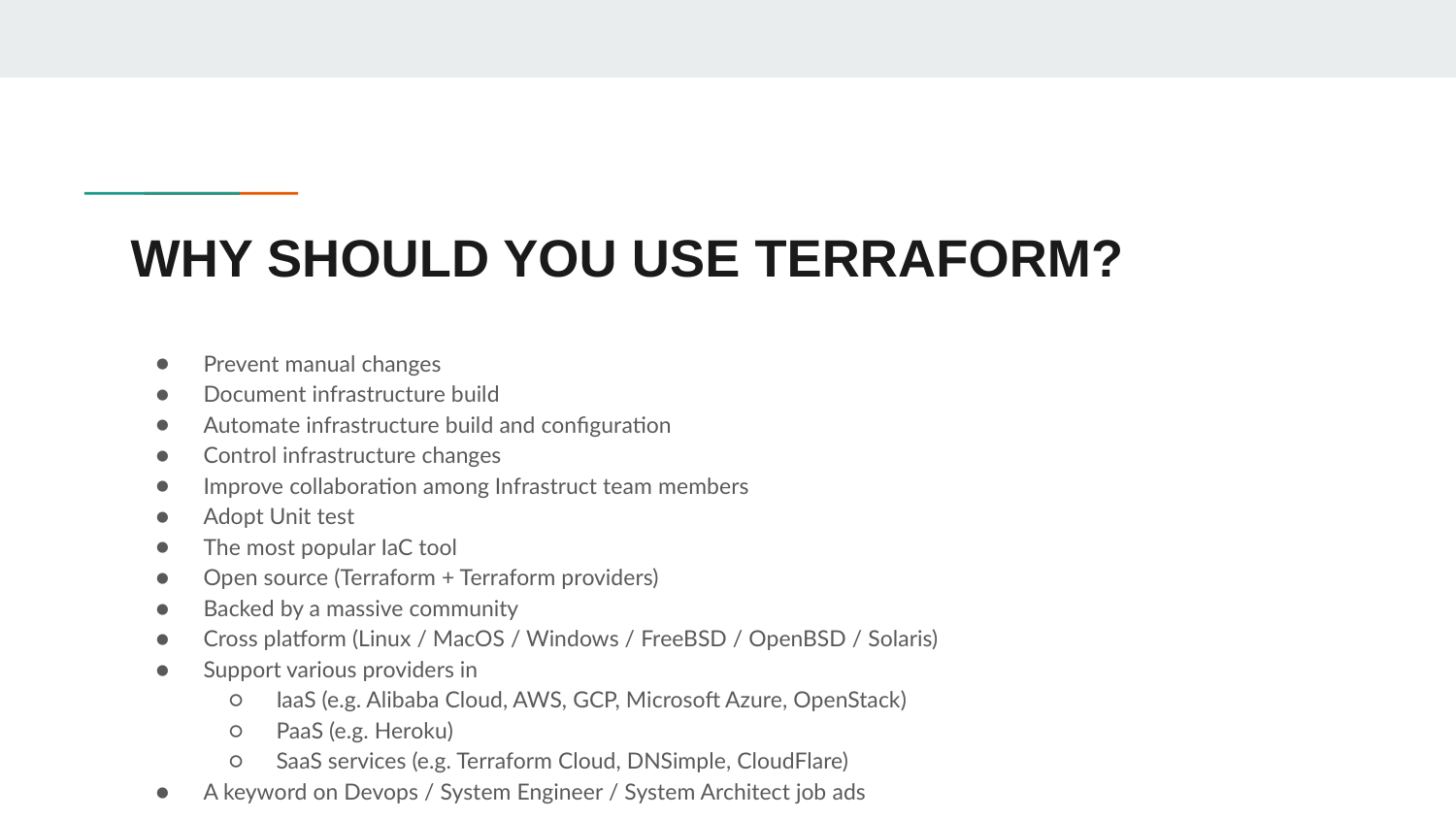

# WHY SHOULD YOU USE TERRAFORM?
Prevent manual changes
Document infrastructure build
Automate infrastructure build and configuration
Control infrastructure changes
Improve collaboration among Infrastruct team members
Adopt Unit test
The most popular IaC tool
Open source (Terraform + Terraform providers)
Backed by a massive community
Cross platform (Linux / MacOS / Windows / FreeBSD / OpenBSD / Solaris)
Support various providers in
IaaS (e.g. Alibaba Cloud, AWS, GCP, Microsoft Azure, OpenStack)
PaaS (e.g. Heroku)
SaaS services (e.g. Terraform Cloud, DNSimple, CloudFlare)
A keyword on Devops / System Engineer / System Architect job ads